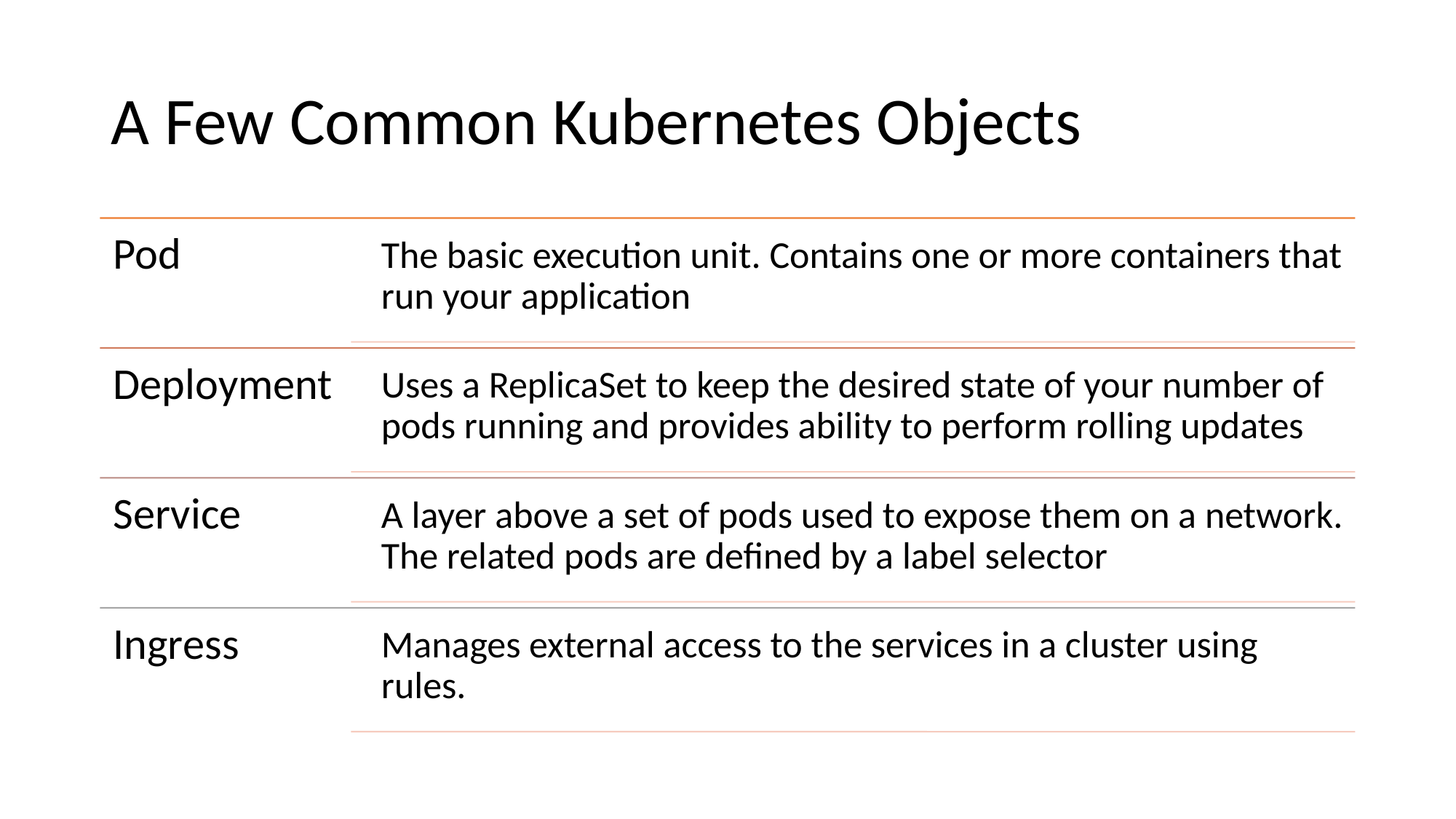

# A Few Common Kubernetes Objects
Pod
The basic execution unit. Contains one or more containers that run your application
Deployment
Uses a ReplicaSet to keep the desired state of your number of pods running and provides ability to perform rolling updates
Service
A layer above a set of pods used to expose them on a network. The related pods are defined by a label selector
Ingress
Manages external access to the services in a cluster using rules.